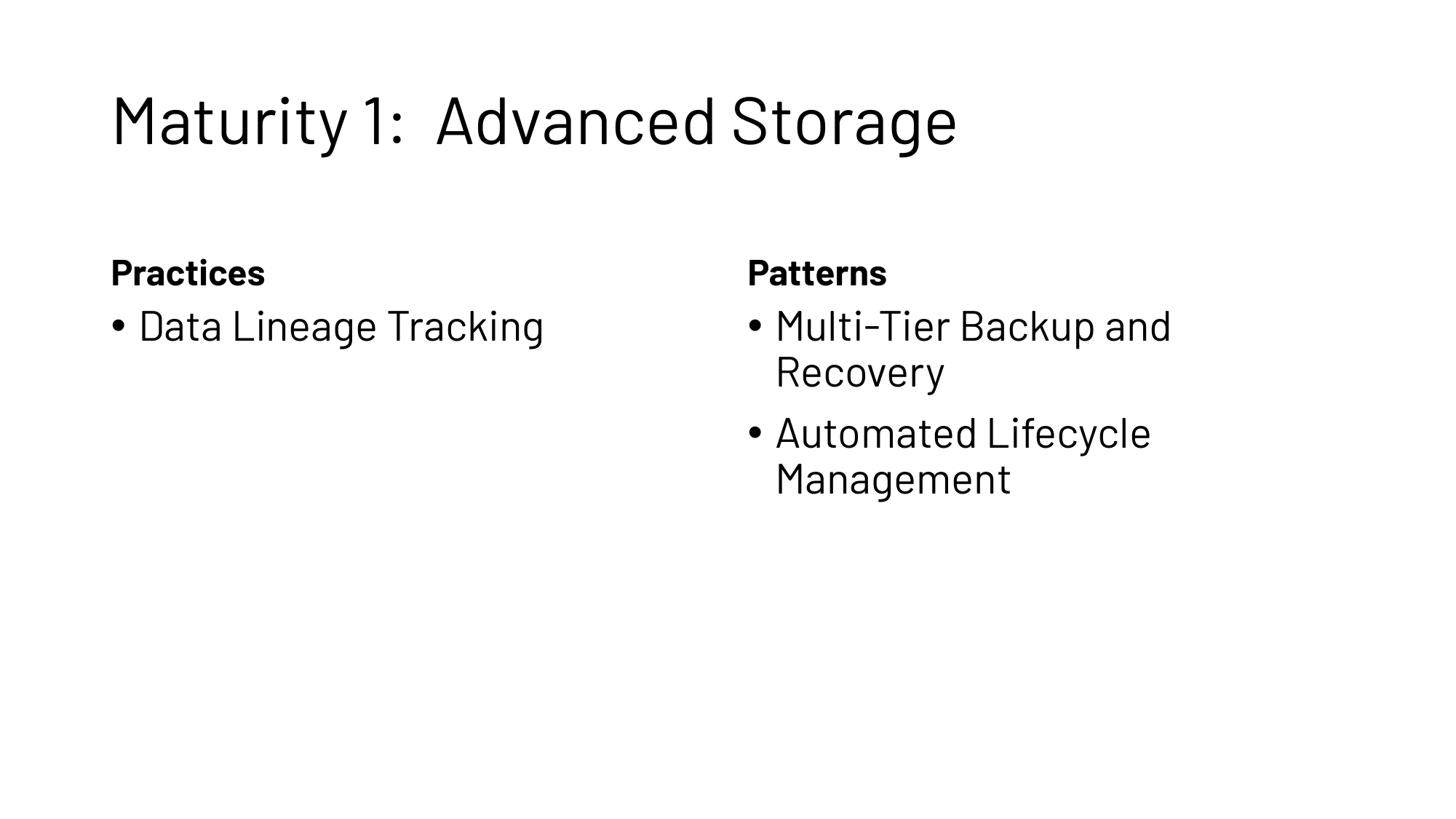

# Maturity 1:  Advanced Storage
Practices
Patterns
Data Lineage Tracking
Multi-Tier Backup and Recovery
Automated Lifecycle Management